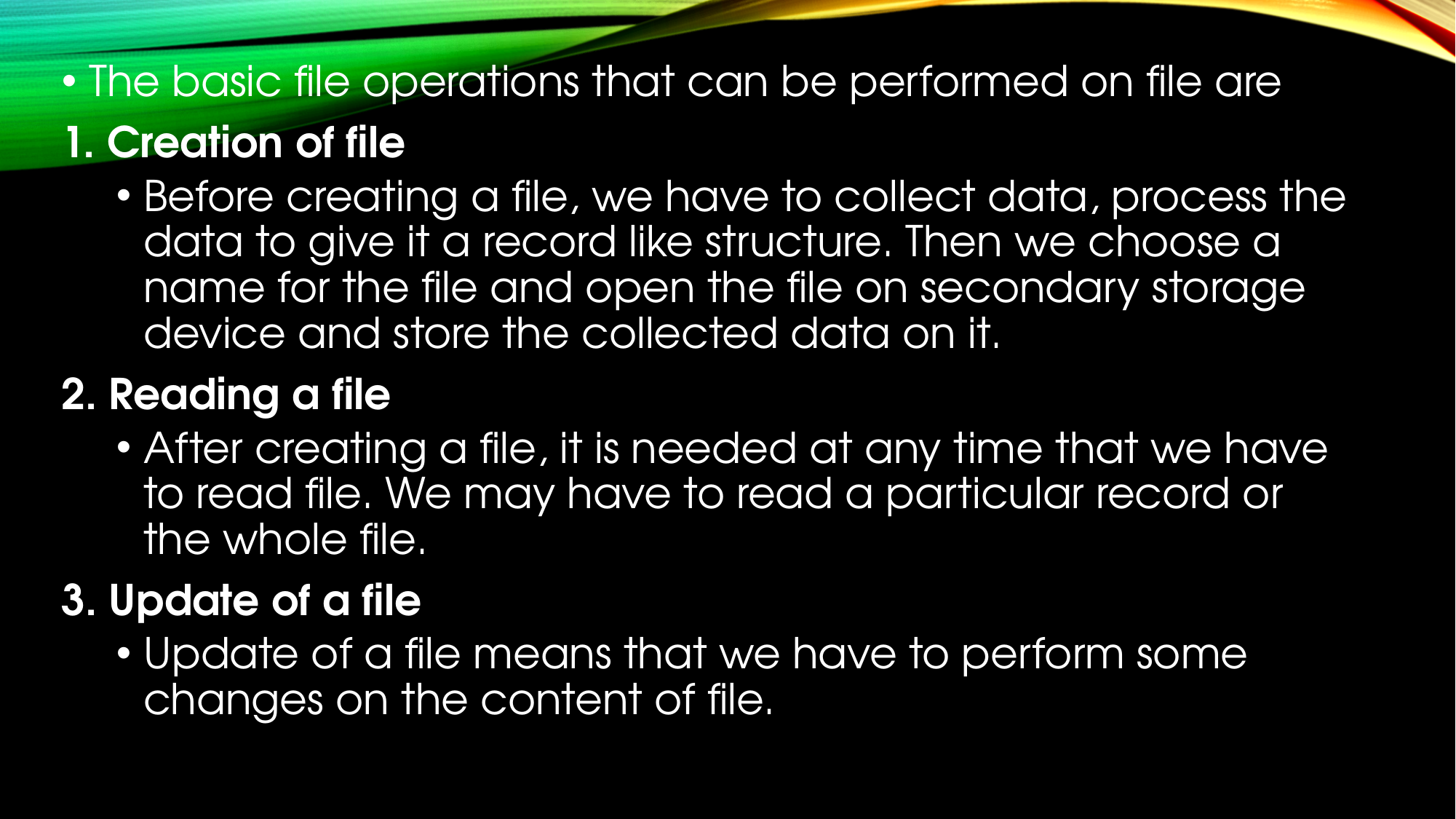

The basic file operations that can be performed on file are
1. Creation of file
Before creating a file, we have to collect data, process the data to give it a record like structure. Then we choose a name for the file and open the file on secondary storage device and store the collected data on it.
2. Reading a file
After creating a file, it is needed at any time that we have to read file. We may have to read a particular record or the whole file.
3. Update of a file
Update of a file means that we have to perform some changes on the content of file.